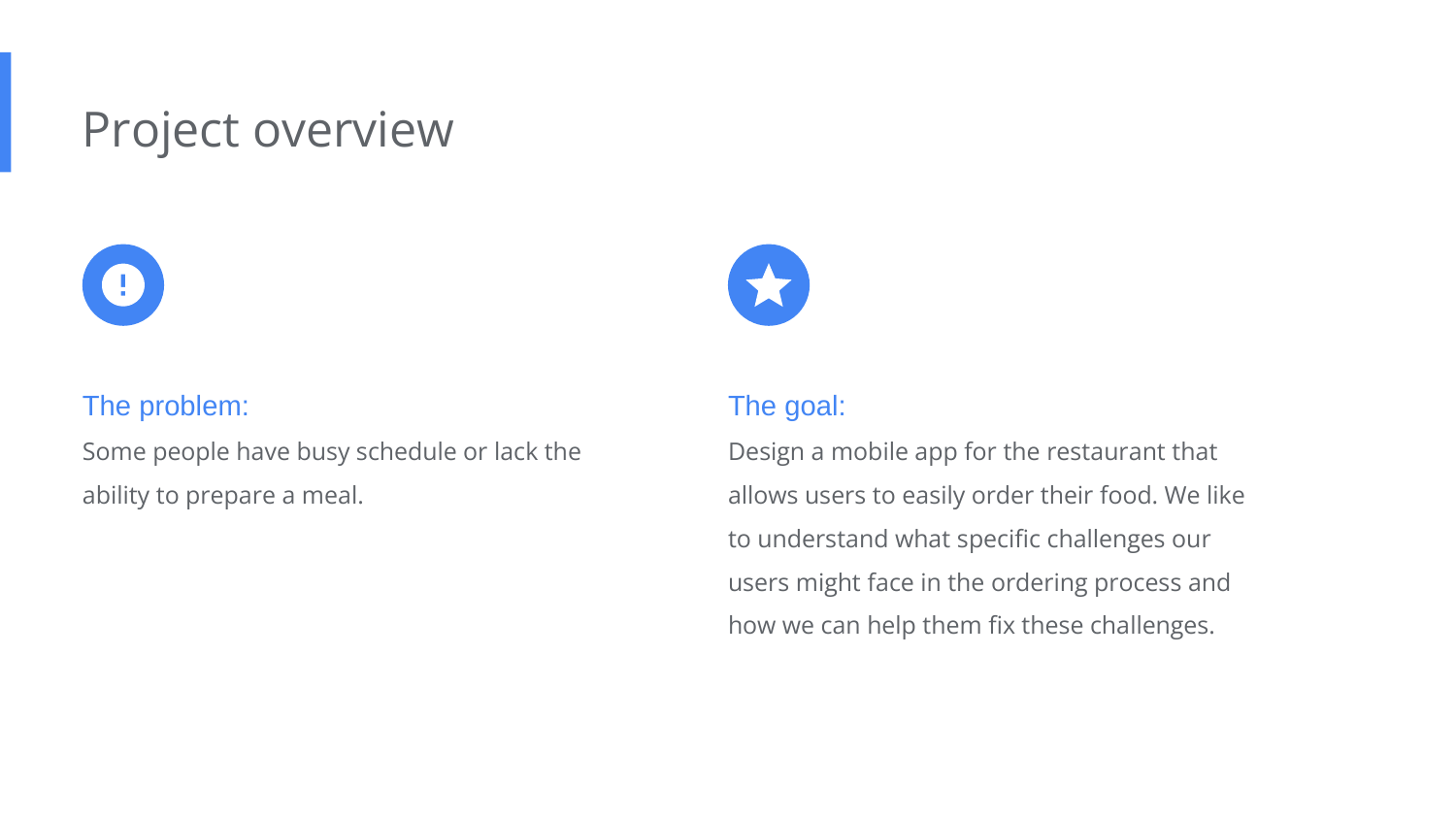

Project overview

The problem:
Some people have busy schedule or lack the ability to prepare a meal.
The goal:
Design a mobile app for the restaurant that allows users to easily order their food. We like to understand what specific challenges our users might face in the ordering process and how we can help them fix these challenges.